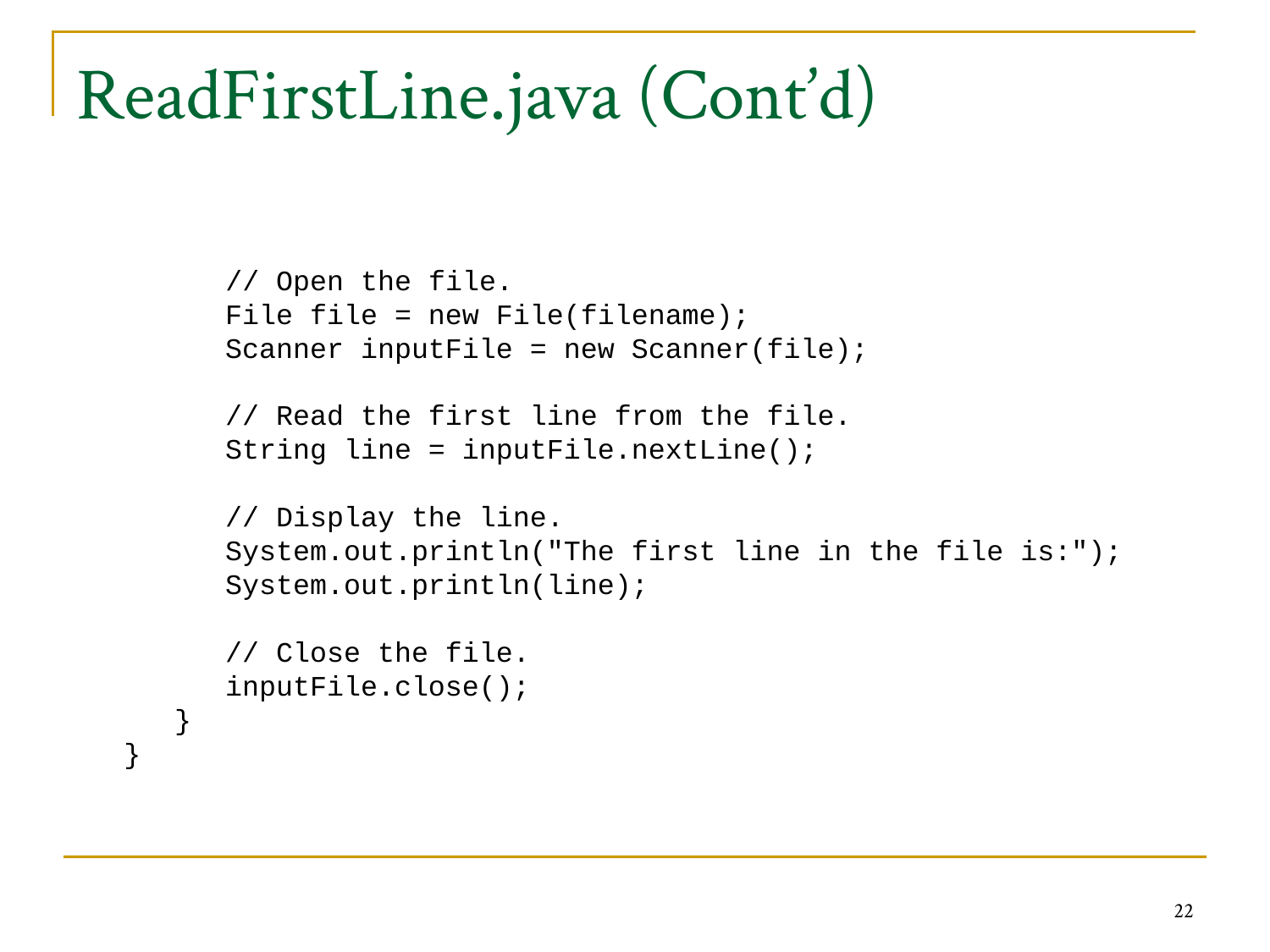

# ReadFirstLine.java (Cont’d)
      // Open the file.
      File file = new File(filename);
      Scanner inputFile = new Scanner(file);
      // Read the first line from the file.
      String line = inputFile.nextLine();
      // Display the line.
      System.out.println("The first line in the file is:");
      System.out.println(line);
      // Close the file.
      inputFile.close();
   }
}

22